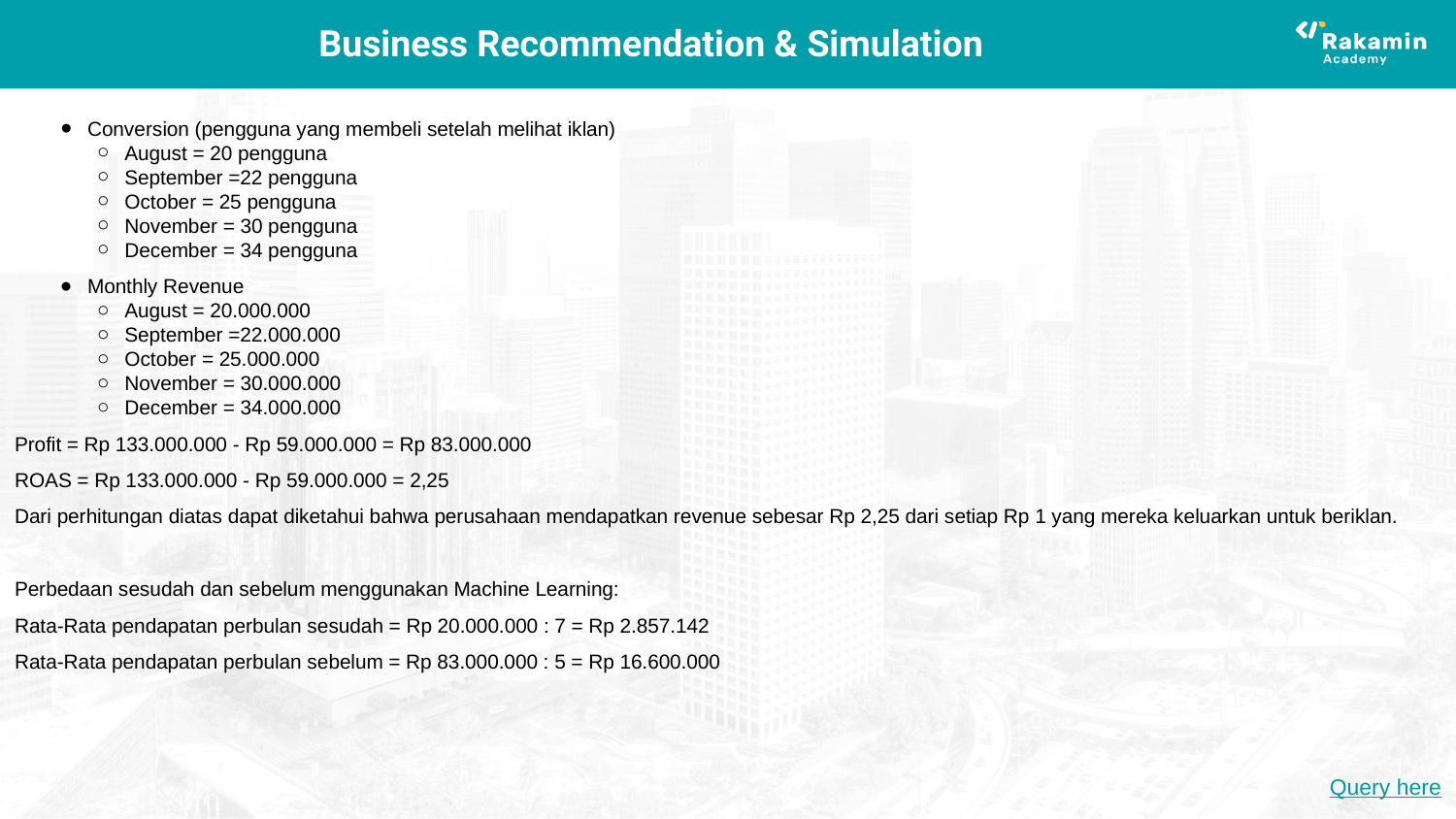

# Business Recommendation & Simulation
Conversion (pengguna yang membeli setelah melihat iklan)
August = 20 pengguna
September =22 pengguna
October = 25 pengguna
November = 30 pengguna
December = 34 pengguna
Monthly Revenue
August = 20.000.000
September =22.000.000
October = 25.000.000
November = 30.000.000
December = 34.000.000
Profit = Rp 133.000.000 - Rp 59.000.000 = Rp 83.000.000
ROAS = Rp 133.000.000 - Rp 59.000.000 = 2,25
Dari perhitungan diatas dapat diketahui bahwa perusahaan mendapatkan revenue sebesar Rp 2,25 dari setiap Rp 1 yang mereka keluarkan untuk beriklan.

Perbedaan sesudah dan sebelum menggunakan Machine Learning:
Rata-Rata pendapatan perbulan sesudah = Rp 20.000.000 : 7 = Rp 2.857.142
Rata-Rata pendapatan perbulan sebelum = Rp 83.000.000 : 5 = Rp 16.600.000

Query here